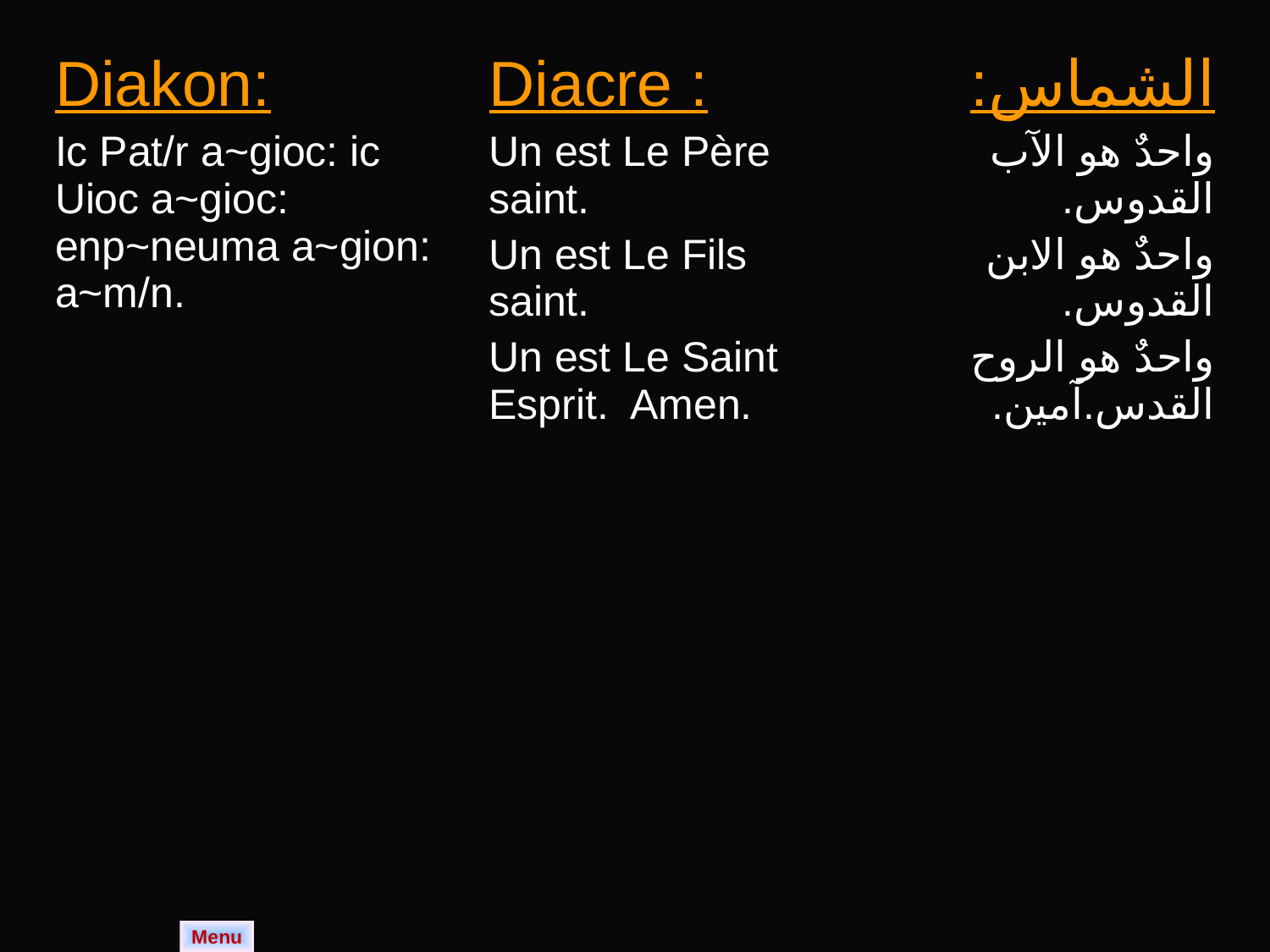

| Diakon: Ic Pat/r a~gioc: ic Uioc a~gioc: enp~neuma a~gion: a~m/n. | Diacre : Un est Le Père saint. Un est Le Fils saint. Un est Le Saint Esprit. Amen. | الشماس: واحدٌ هو الآب القدوس. واحدٌ هو الابن القدوس. واحدٌ هو الروح القدس.آمين. |
| --- | --- | --- |
Menu